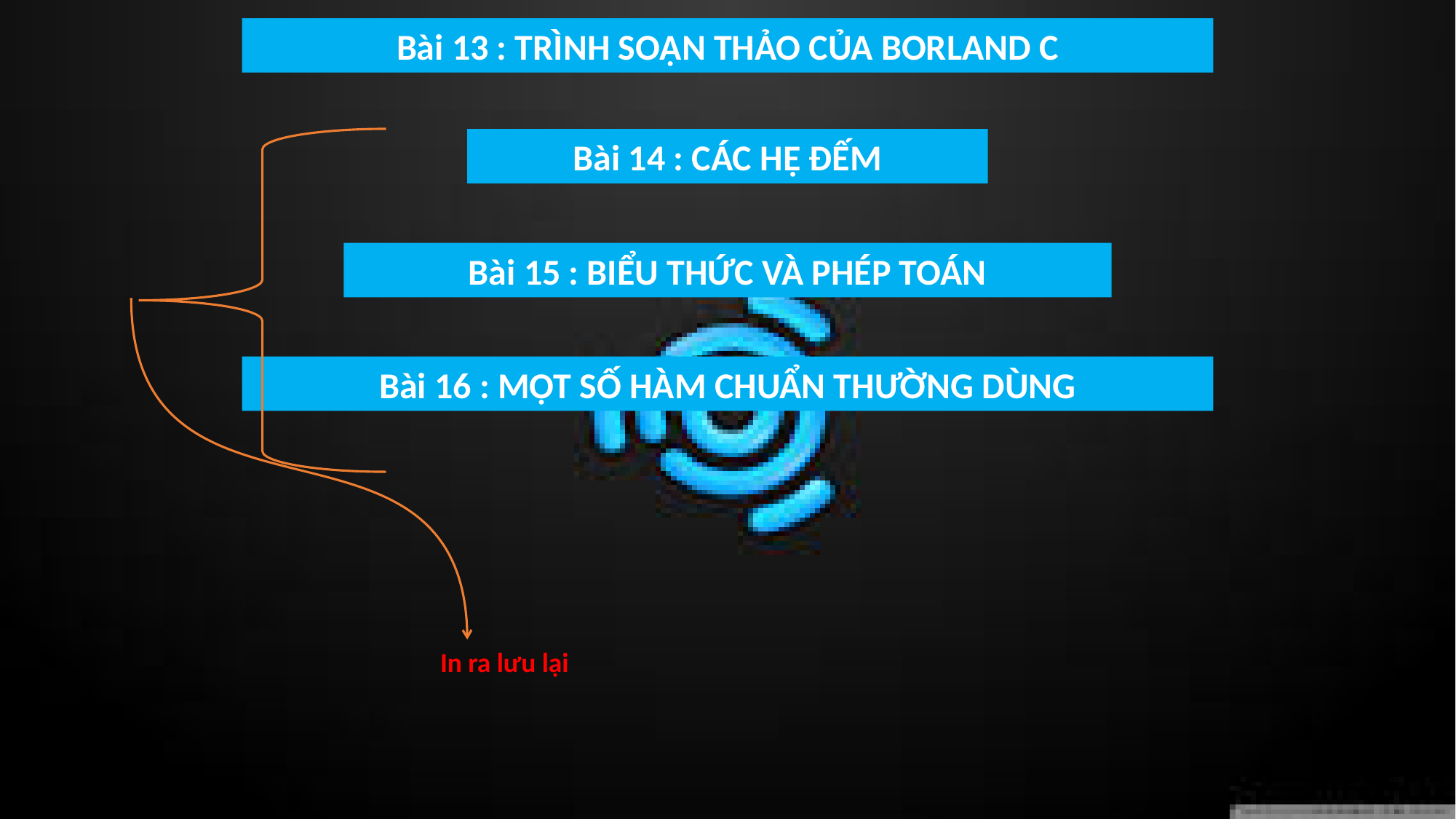

Bài 13 : TRÌNH SOẠN THẢO CỦA BORLAND C

Bài 14 : CÁC HỆ ĐẾM
Bài 15 : BIỂU THỨC VÀ PHÉP TOÁN
Bài 16 : MỘT SỐ HÀM CHUẨN THƯỜNG DÙNG
In ra lưu lại